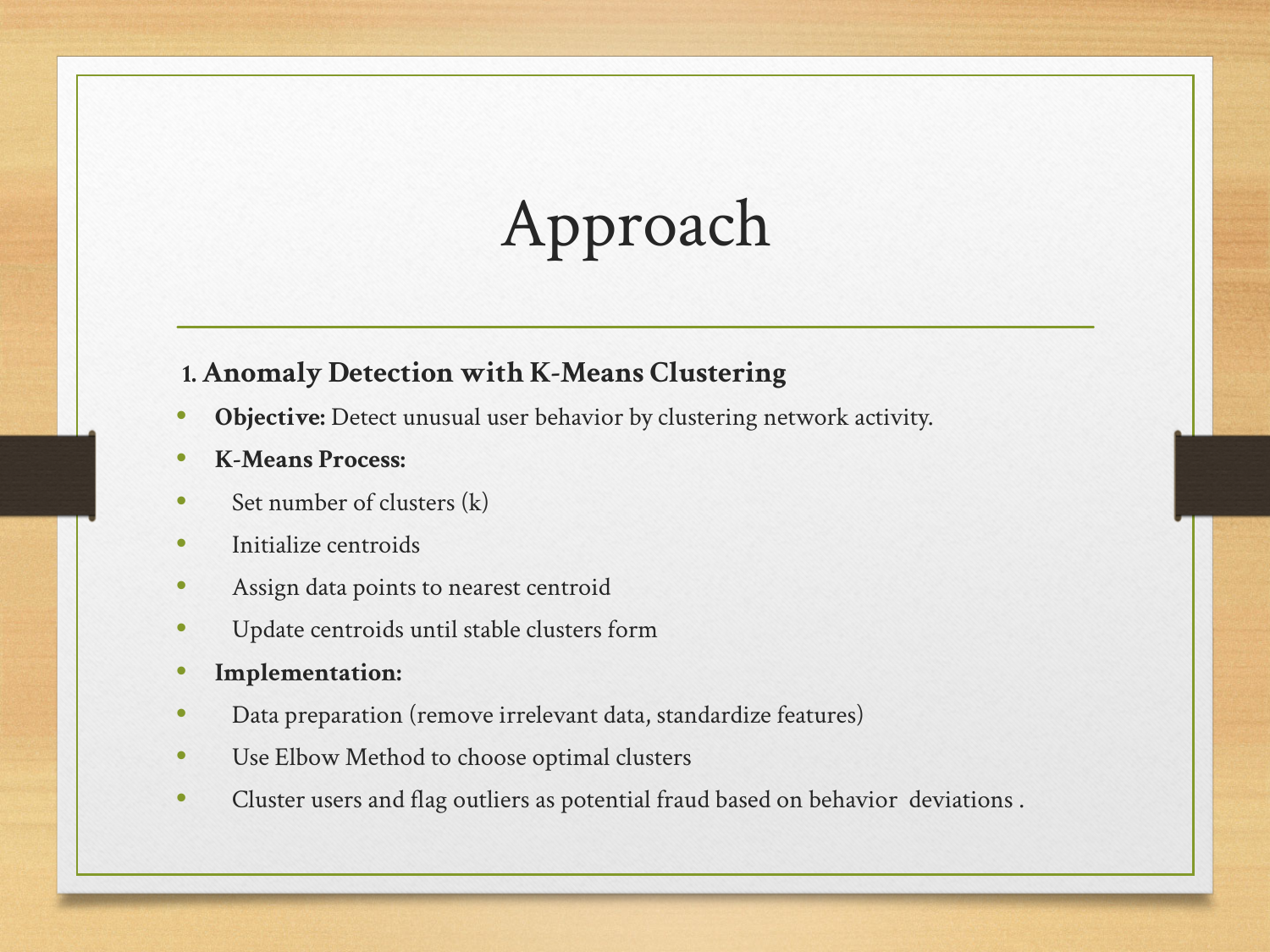

# Approach
 1. Anomaly Detection with K-Means Clustering
Objective: Detect unusual user behavior by clustering network activity.
K-Means Process:
   Set number of clusters (k)
   Initialize centroids
   Assign data points to nearest centroid
   Update centroids until stable clusters form
Implementation:
   Data preparation (remove irrelevant data, standardize features)
   Use Elbow Method to choose optimal clusters
   Cluster users and flag outliers as potential fraud based on behavior  deviations .